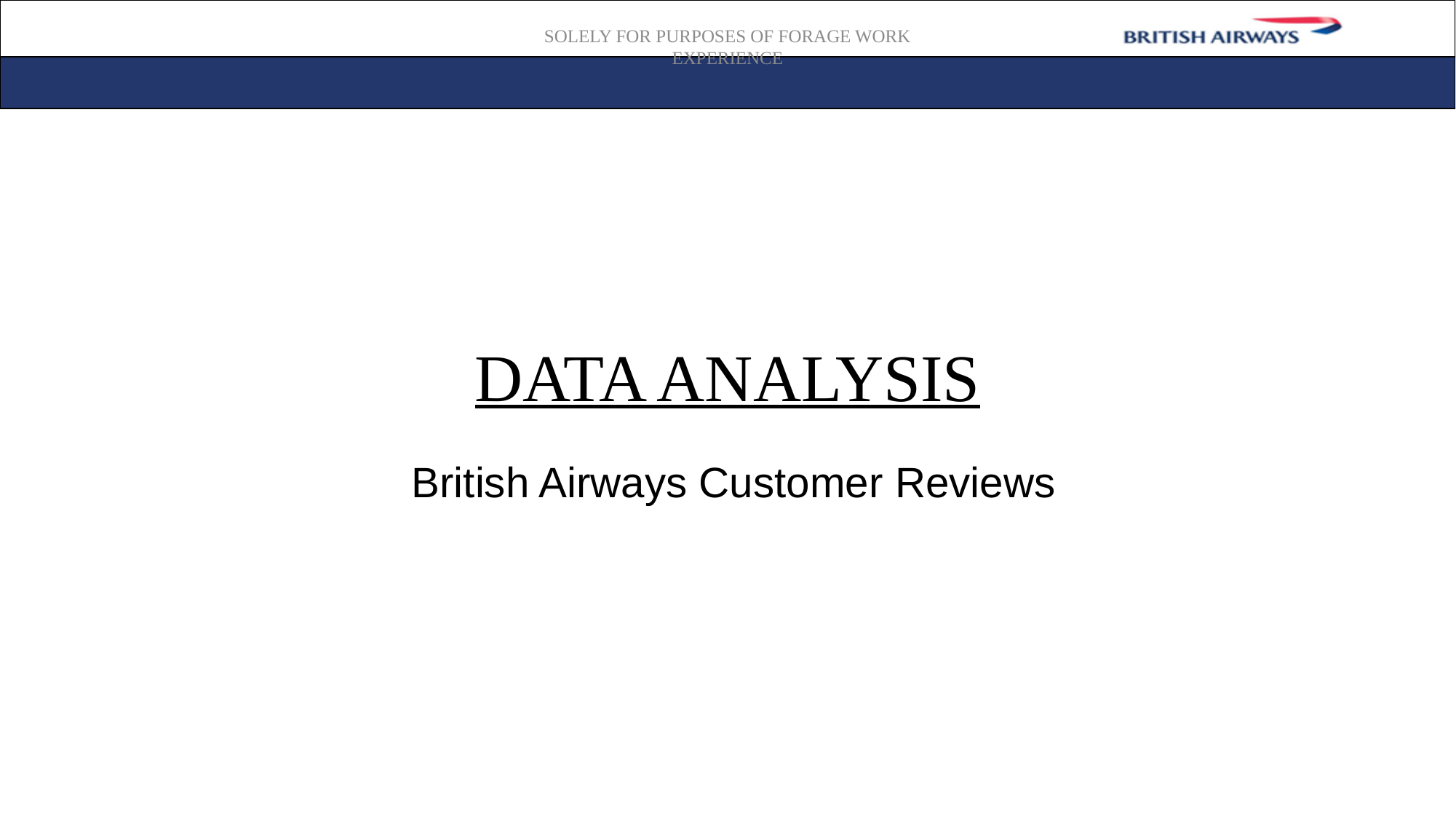

# DATA ANALYSIS
British Airways Customer Reviews